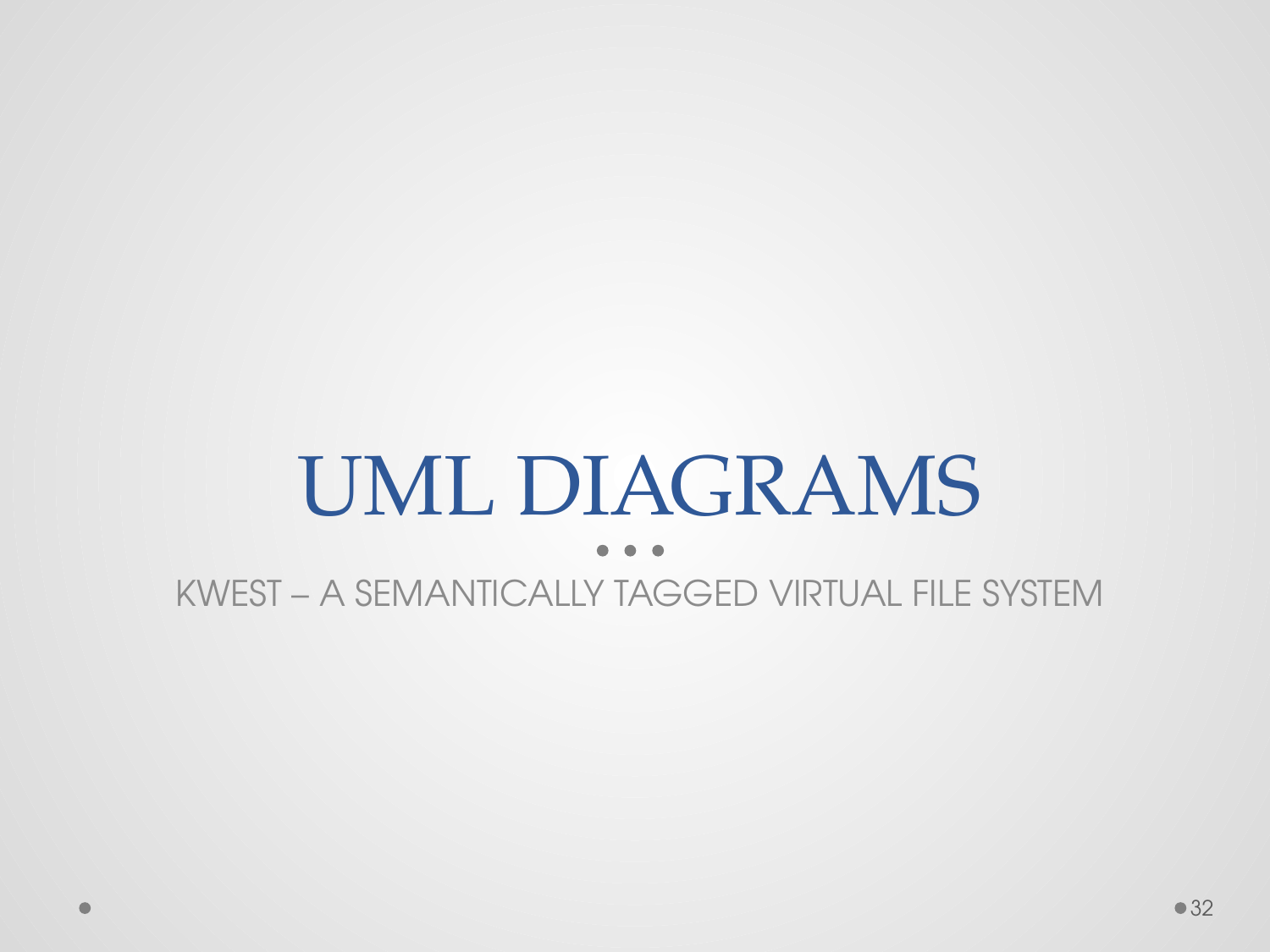

# UML DIAGRAMS
KWEST – A SEMANTICALLY TAGGED VIRTUAL FILE SYSTEM
32